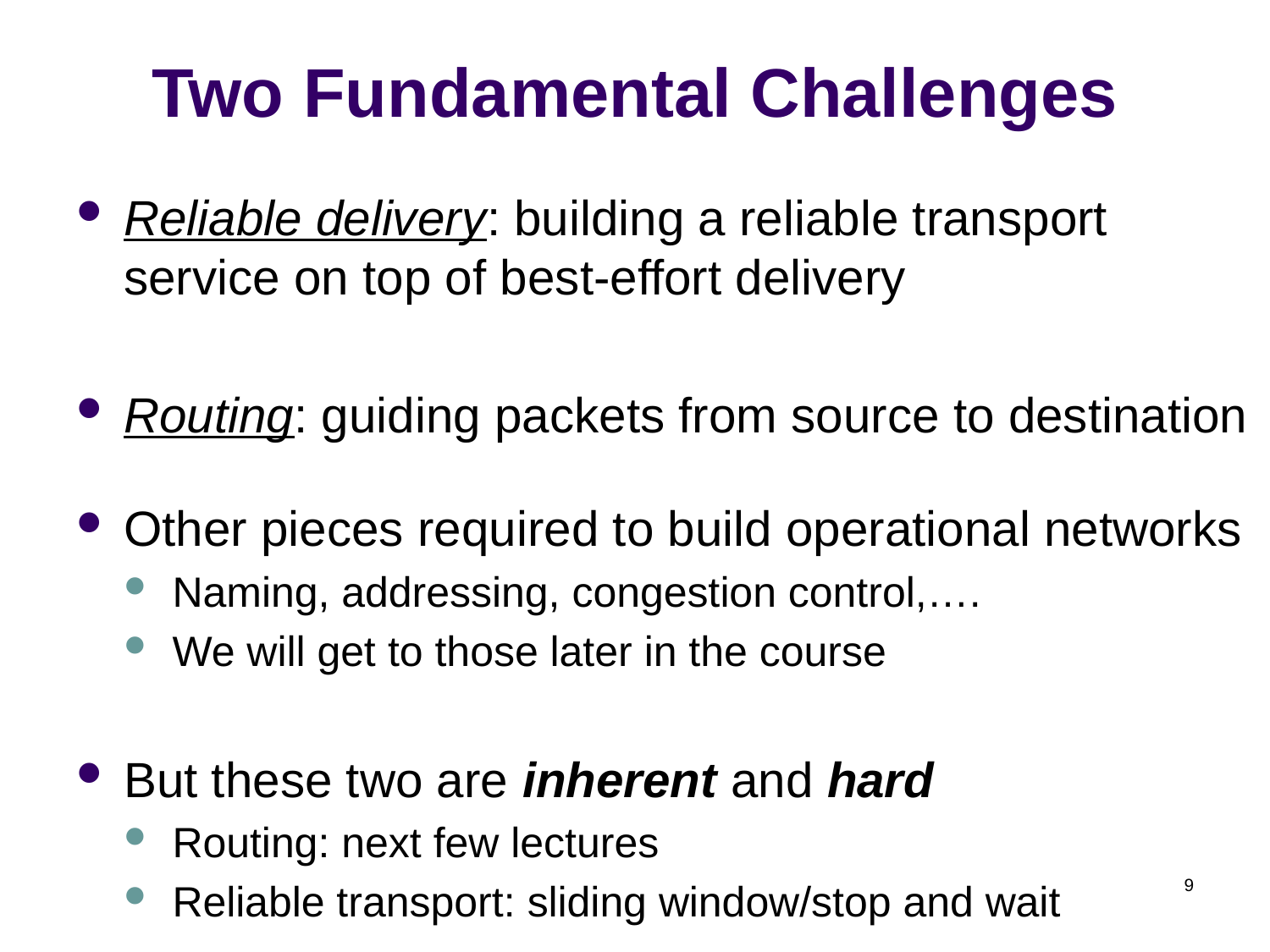

# Two Fundamental Challenges
Reliable delivery: building a reliable transport service on top of best-effort delivery

Routing: guiding packets from source to destination

Other pieces required to build operational networks
Naming, addressing, congestion control,….
We will get to those later in the course

But these two are inherent and hard
Routing: next few lectures
Reliable transport: sliding window/stop and wait

9